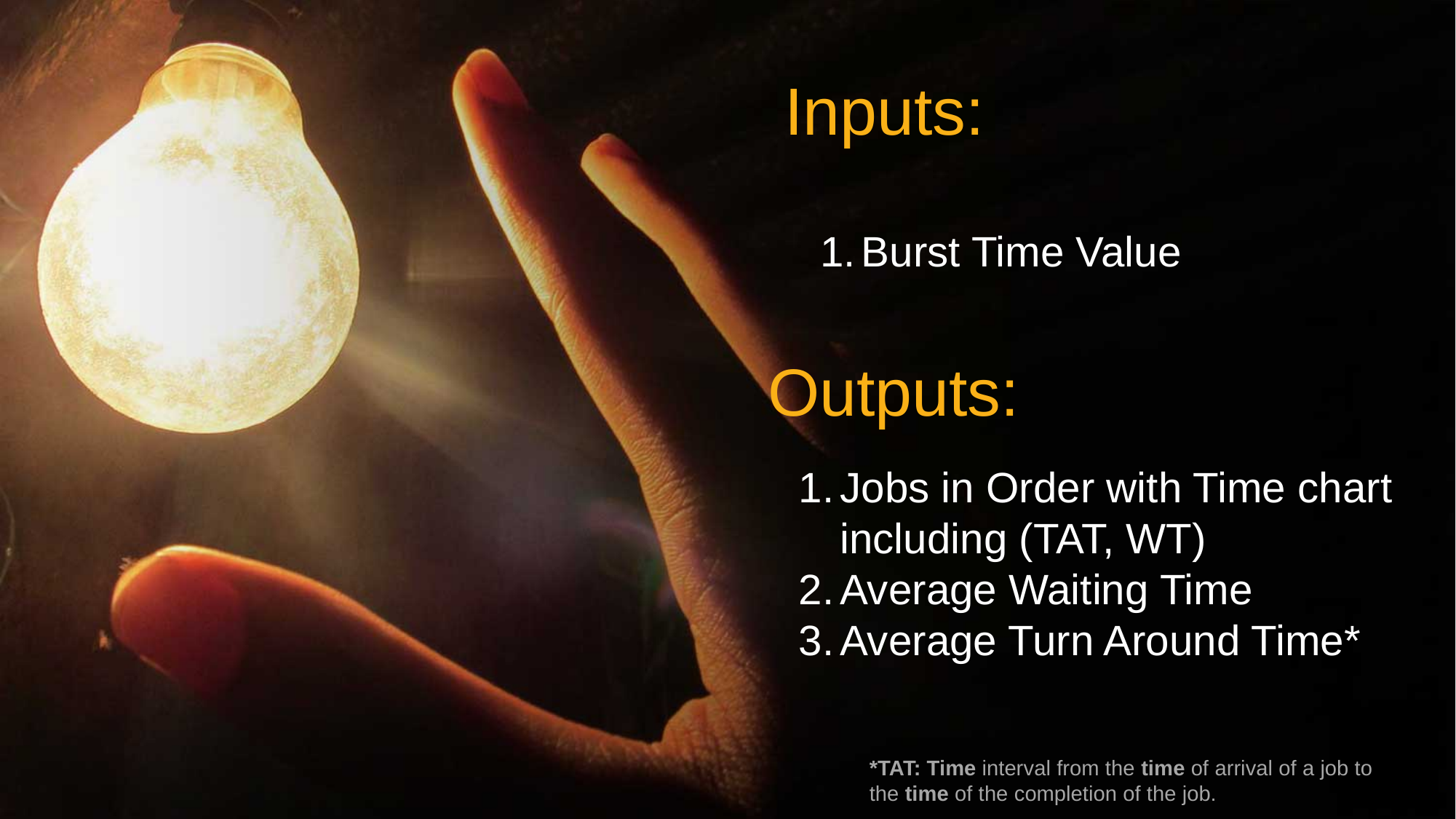

Inputs:

Burst Time Value

Outputs:

Jobs in Order with Time chart including (TAT, WT)
Average Waiting Time
Average Turn Around Time*
*TAT: Time interval from the time of arrival of a job to the time of the completion of the job.